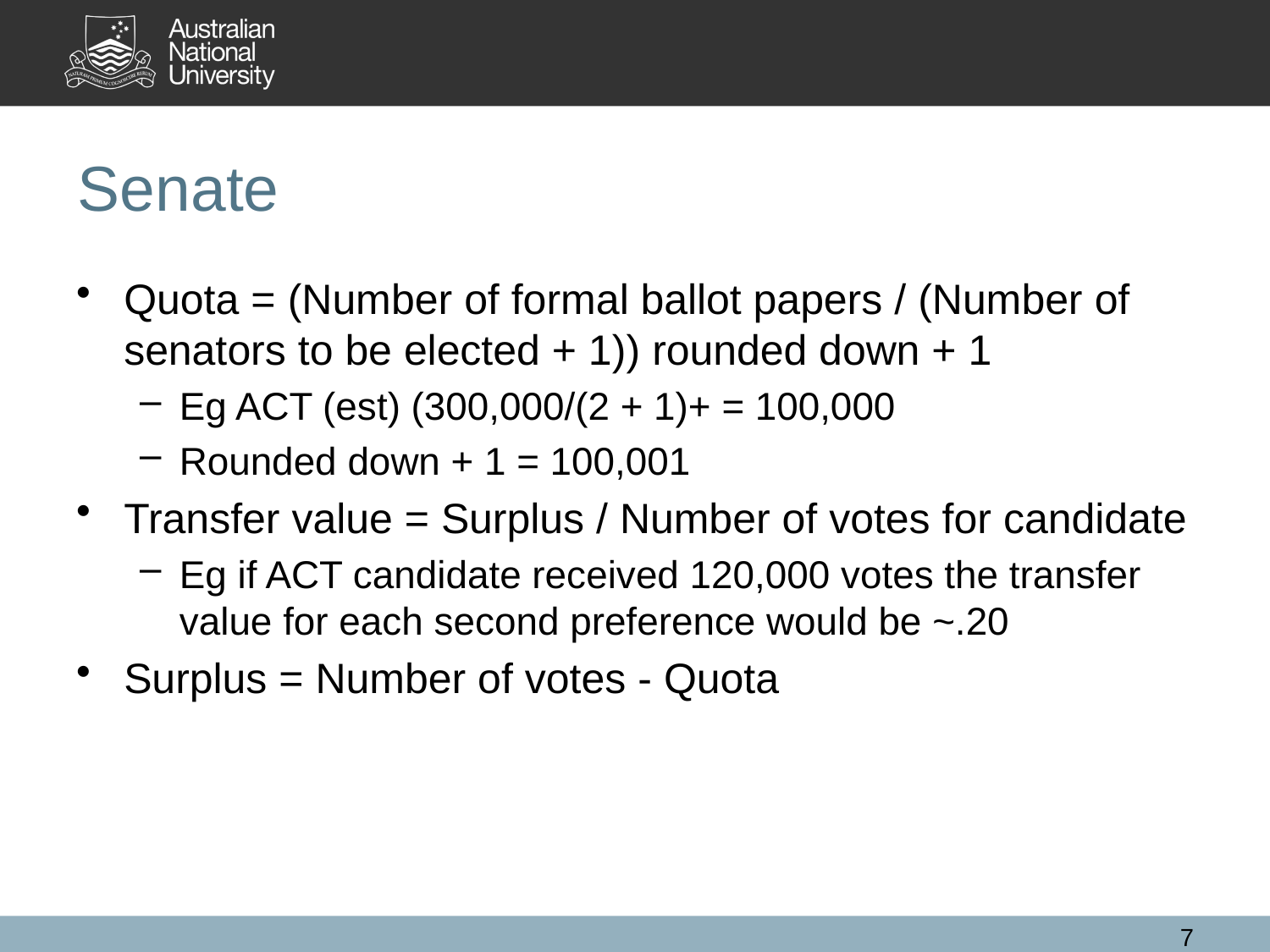

# Senate
Quota = (Number of formal ballot papers / (Number of senators to be elected + 1)) rounded down + 1
Eg ACT (est) (300,000/(2 + 1)+ = 100,000
Rounded down + 1 = 100,001
Transfer value = Surplus / Number of votes for candidate
Eg if ACT candidate received 120,000 votes the transfer value for each second preference would be ~.20
Surplus = Number of votes - Quota
7